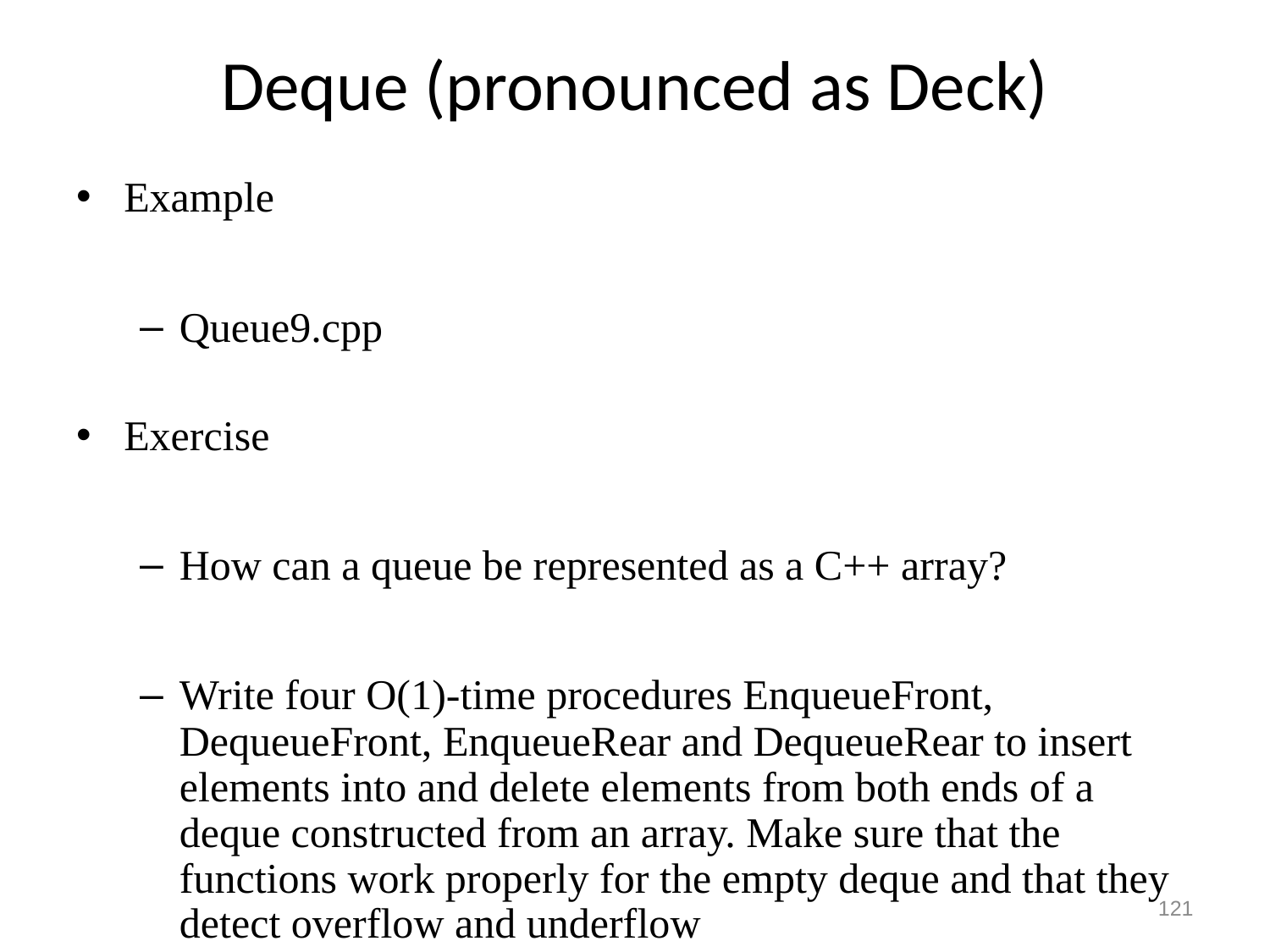

# Deque (pronounced as Deck)
Example

Queue9.cpp

Exercise

How can a queue be represented as a C++ array?

Write four O(1)-time procedures EnqueueFront, DequeueFront, EnqueueRear and DequeueRear to insert elements into and delete elements from both ends of a deque constructed from an array. Make sure that the functions work properly for the empty deque and that they detect overflow and underflow
121